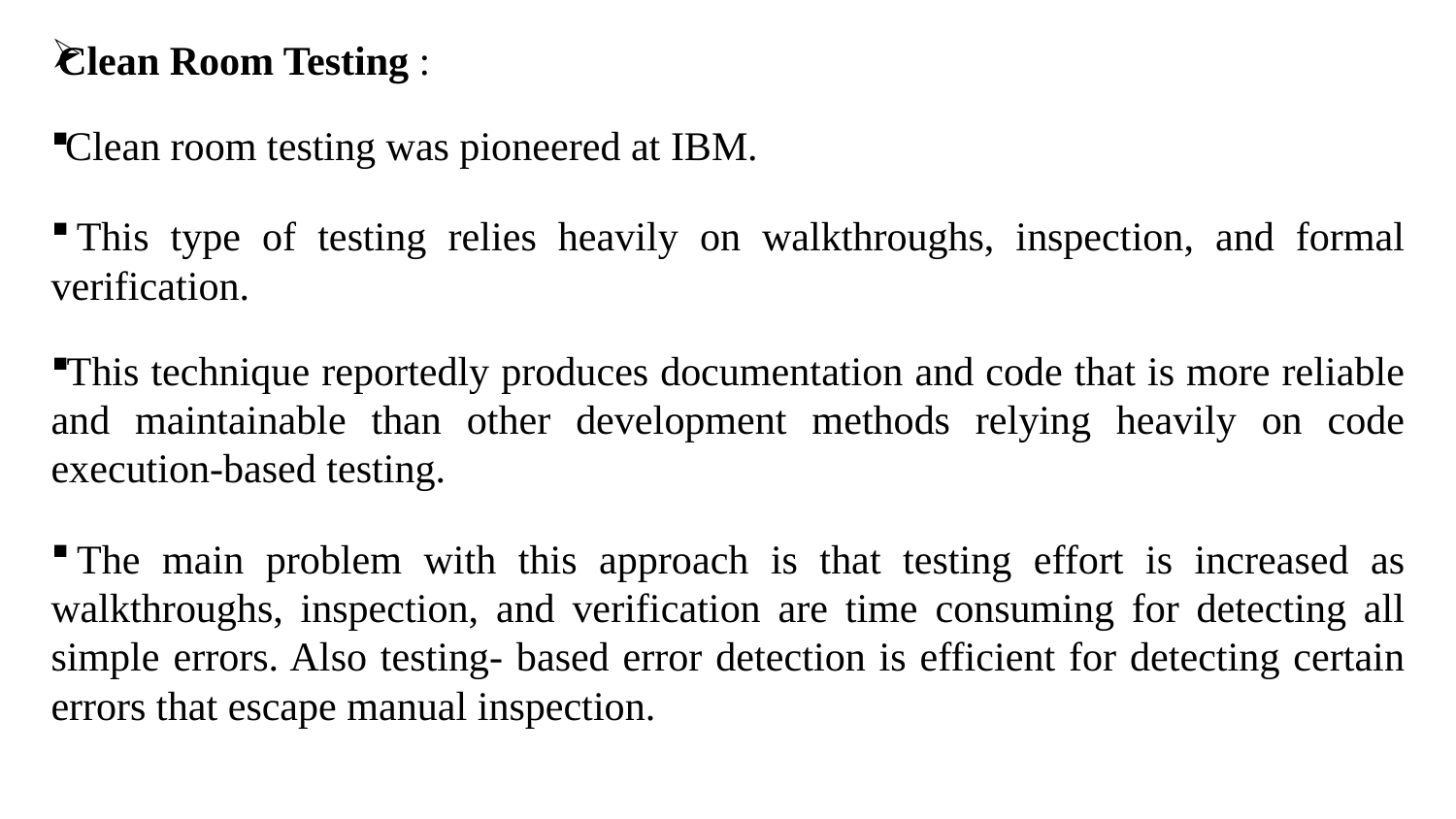

Clean Room Testing :

 Clean room testing was pioneered at IBM.

 This type of testing relies heavily on walkthroughs, inspection, and formal verification.

 This technique reportedly produces documentation and code that is more reliable and maintainable than other development methods relying heavily on code execution-based testing.

 The main problem with this approach is that testing effort is increased as walkthroughs, inspection, and verification are time consuming for detecting all simple errors. Also testing- based error detection is efficient for detecting certain errors that escape manual inspection.